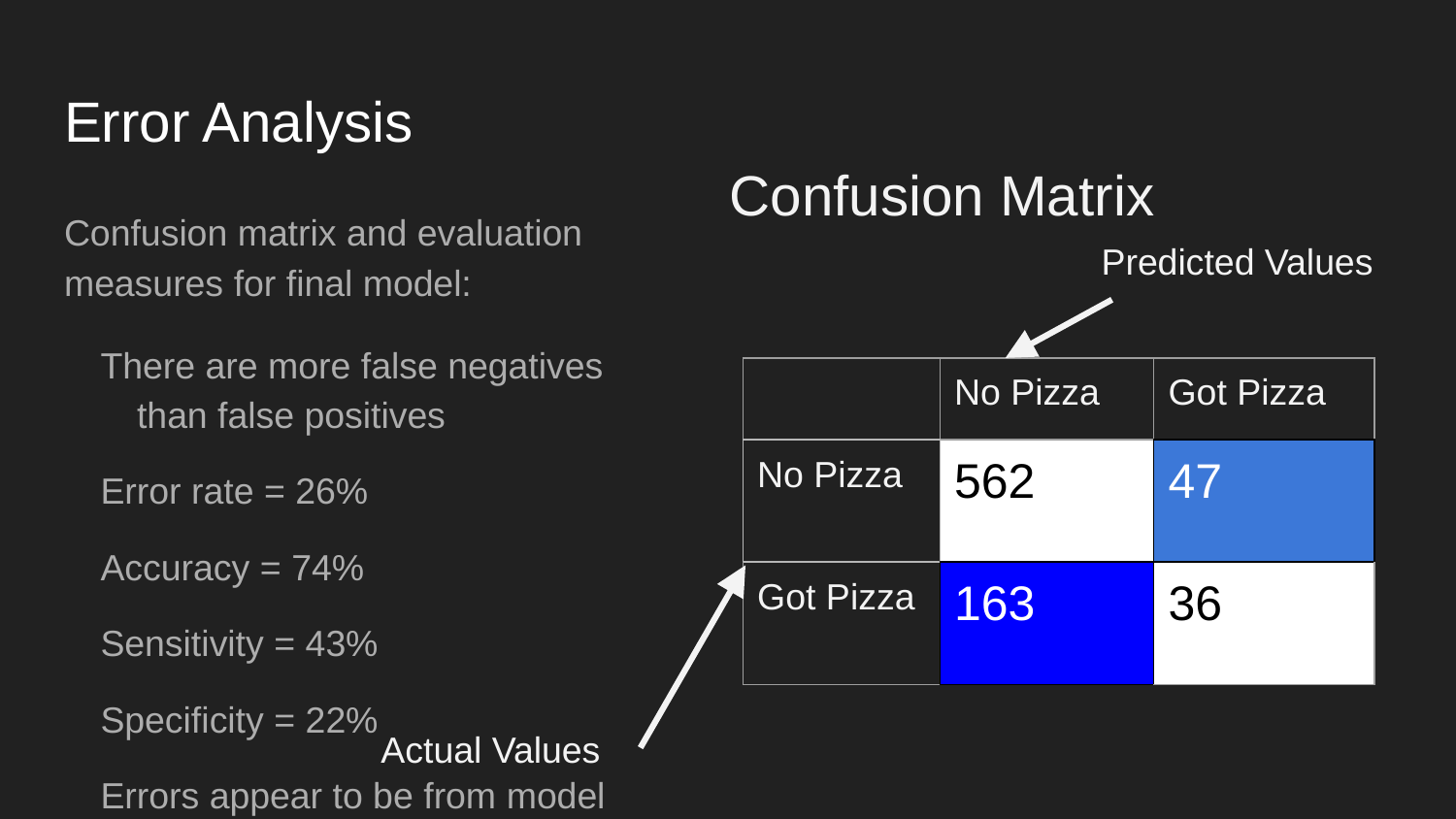

# Error Analysis
Confusion Matrix
Confusion matrix and evaluation measures for final model:
There are more false negatives than false positives
Error rate = 26%
Accuracy = 74%
Sensitivity = 43%
Specificity = 22%
Errors appear to be from model overfitting

 Predicted Values
|  | No Pizza | Got Pizza |
| --- | --- | --- |
| No Pizza | 562 | 47 |
| Got Pizza | 163 | 36 |
Actual Values